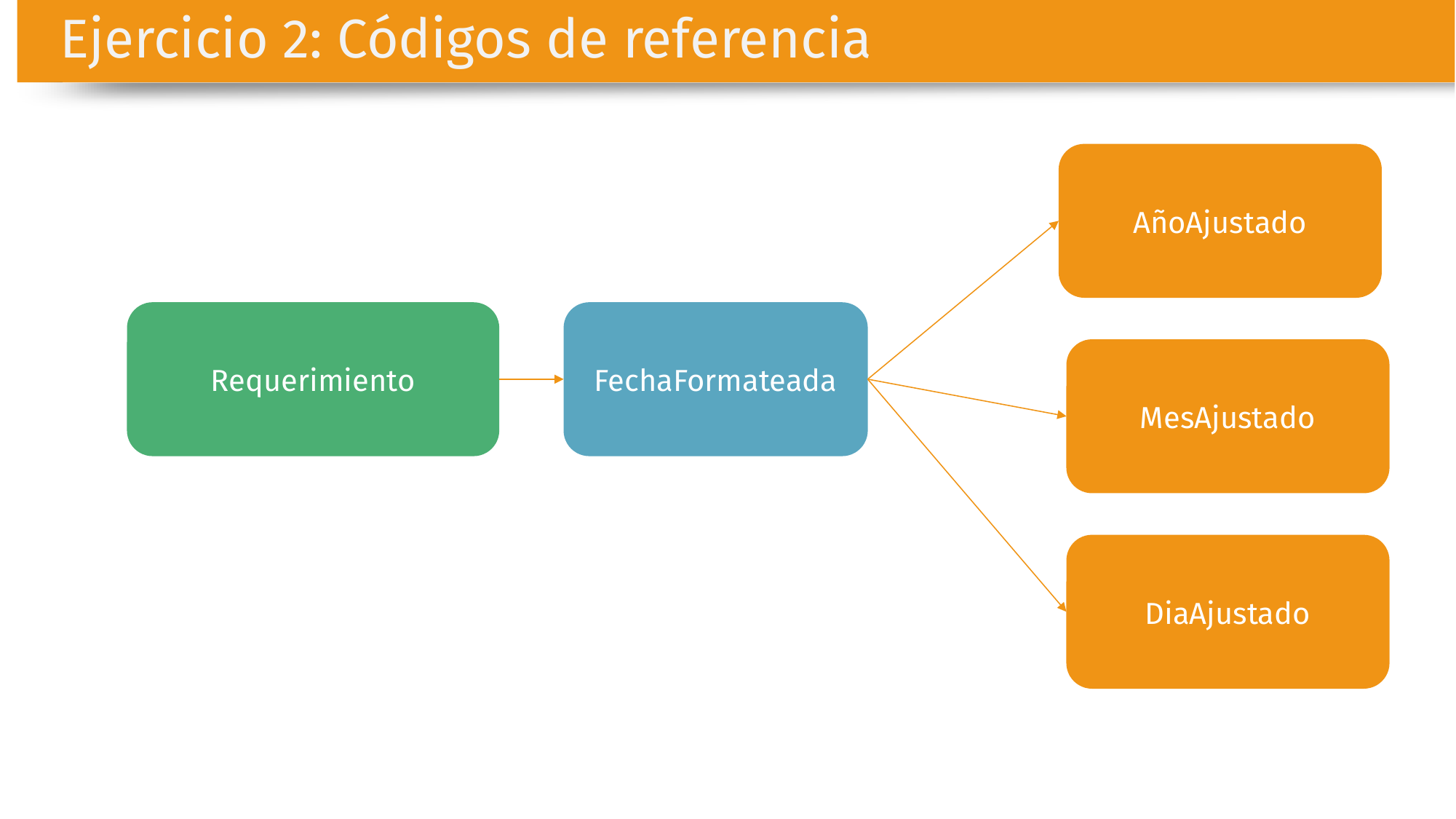

# Ejercicio 2: Códigos de referencia
AñoAjustado
Requerimiento
FechaFormateada
MesAjustado
DiaAjustado